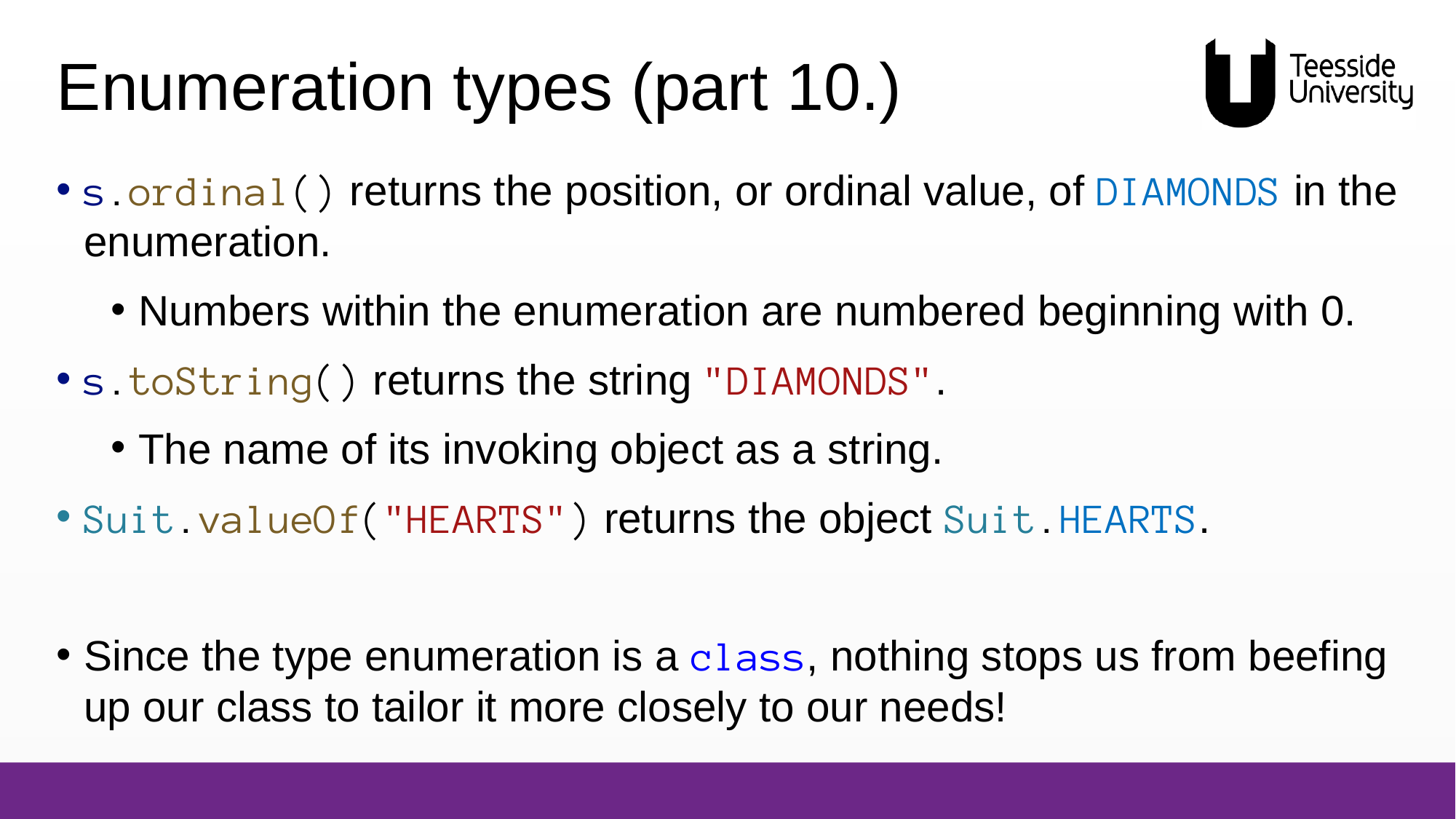

# Enumeration types (part 10.)
s.ordinal() returns the position, or ordinal value, of DIAMONDS in the enumeration.
Numbers within the enumeration are numbered beginning with 0.
s.toString() returns the string "DIAMONDS".
The name of its invoking object as a string.
Suit.valueOf("HEARTS") returns the object Suit.HEARTS.

Since the type enumeration is a class, nothing stops us from beefing up our class to tailor it more closely to our needs!